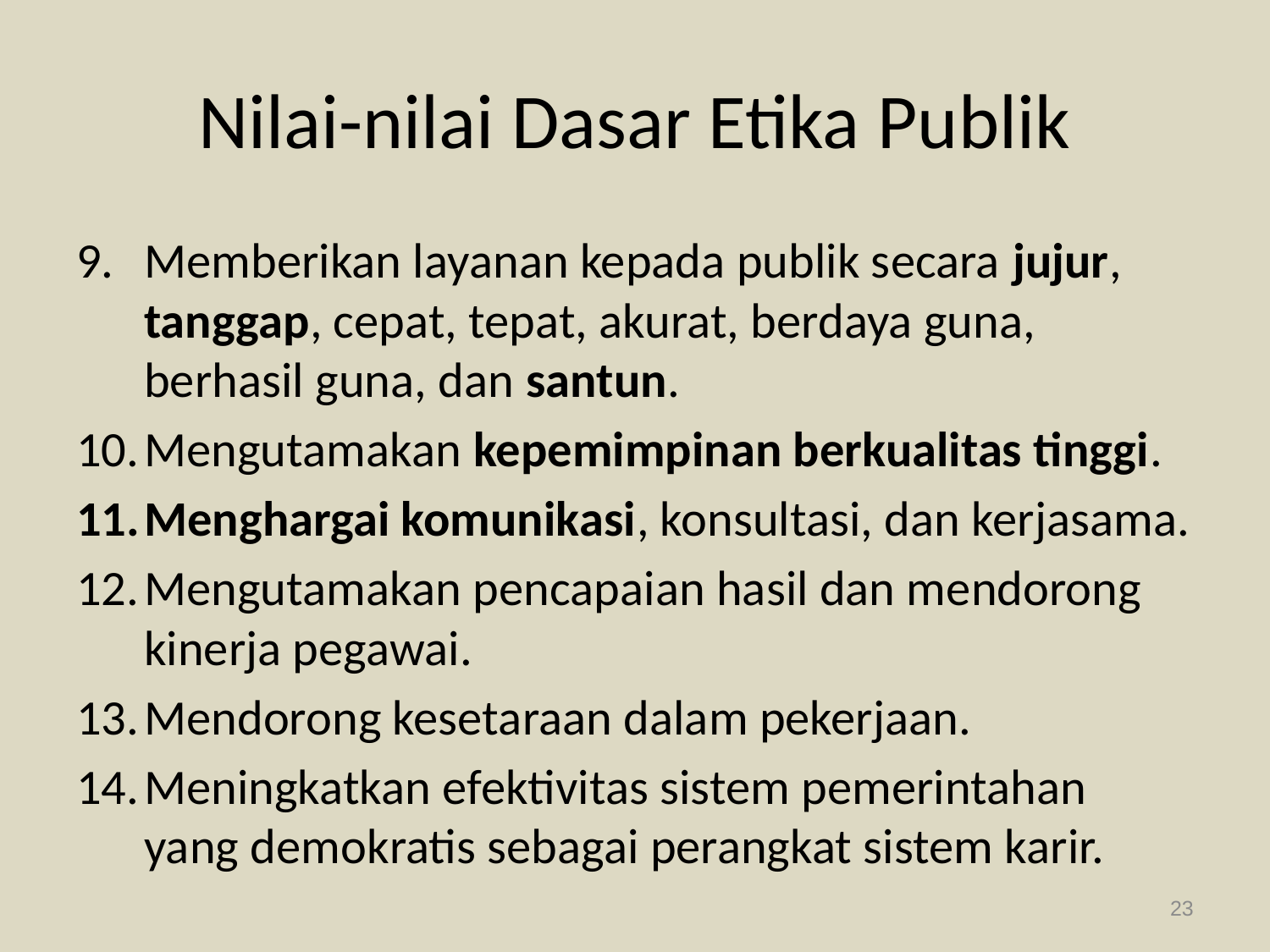

# Nilai-nilai Dasar Etika Publik
Memberikan layanan kepada publik secara jujur, tanggap, cepat, tepat, akurat, berdaya guna, berhasil guna, dan santun.
Mengutamakan kepemimpinan berkualitas tinggi.
Menghargai komunikasi, konsultasi, dan kerjasama.
Mengutamakan pencapaian hasil dan mendorong kinerja pegawai.
Mendorong kesetaraan dalam pekerjaan.
Meningkatkan efektivitas sistem pemerintahan yang demokratis sebagai perangkat sistem karir.
23